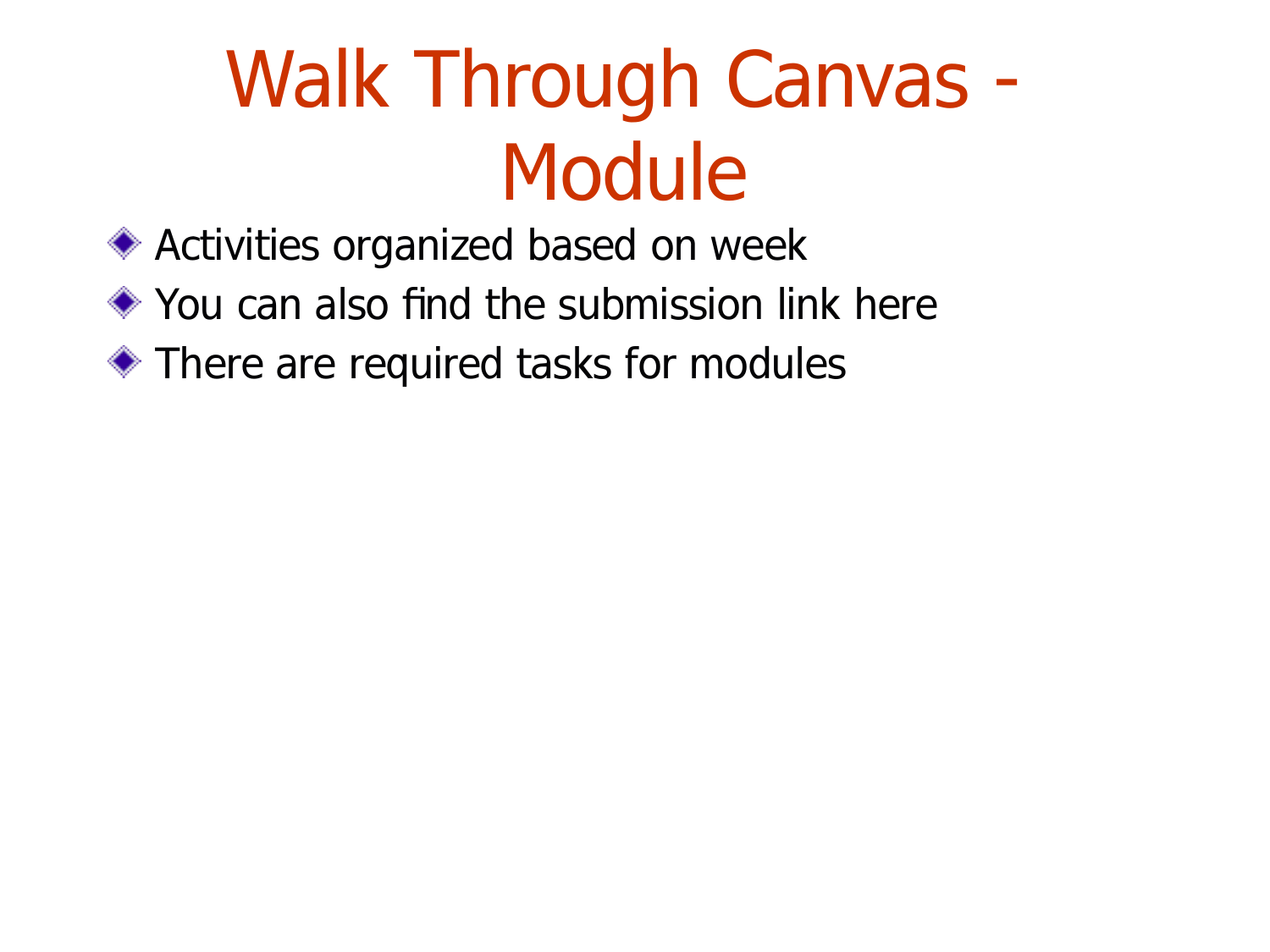

# Walk Through Canvas - Module
Activities organized based on week
You can also find the submission link here
There are required tasks for modules